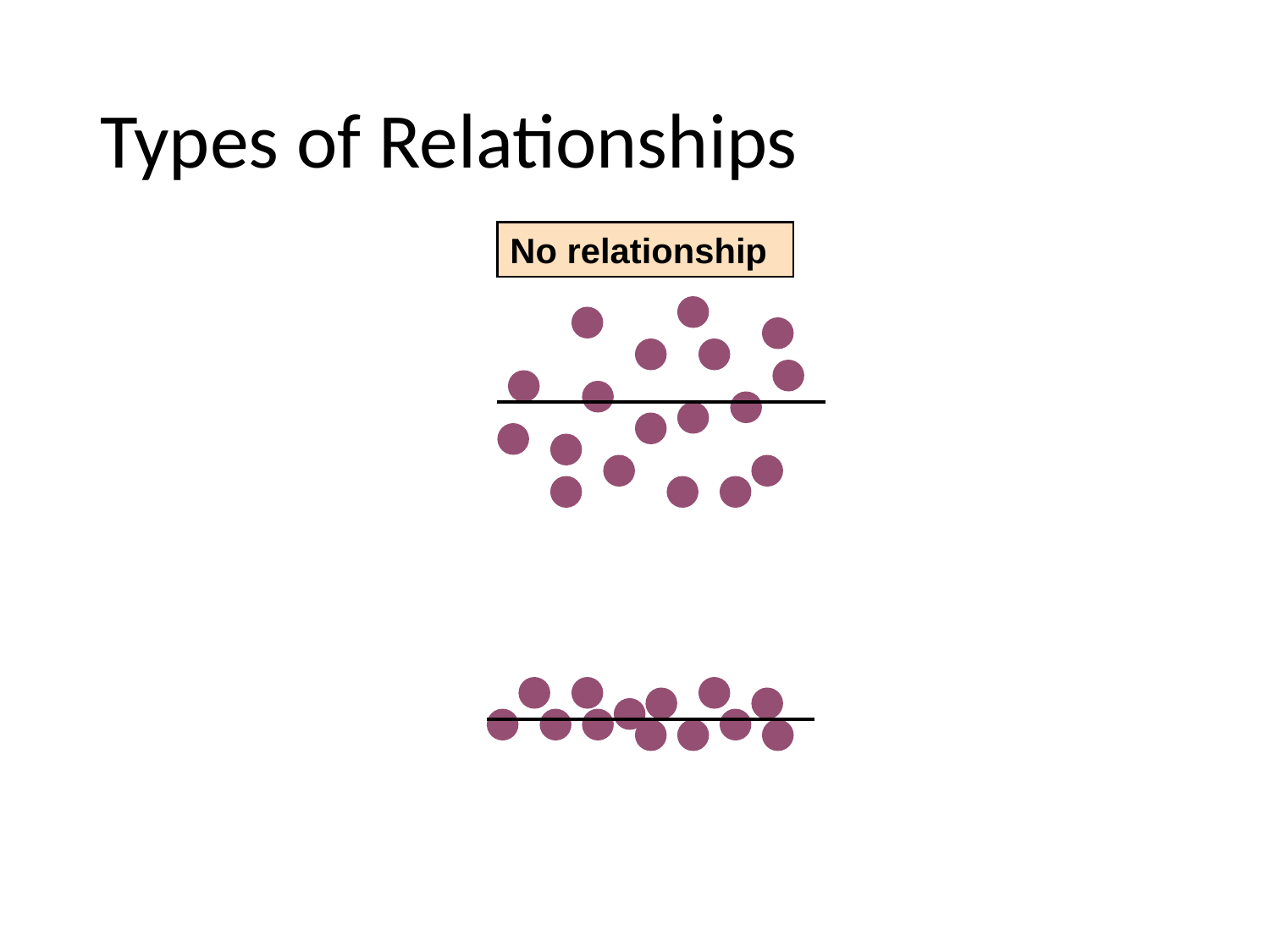

# Types of Relationships
No relationship

Y

X
Y

X